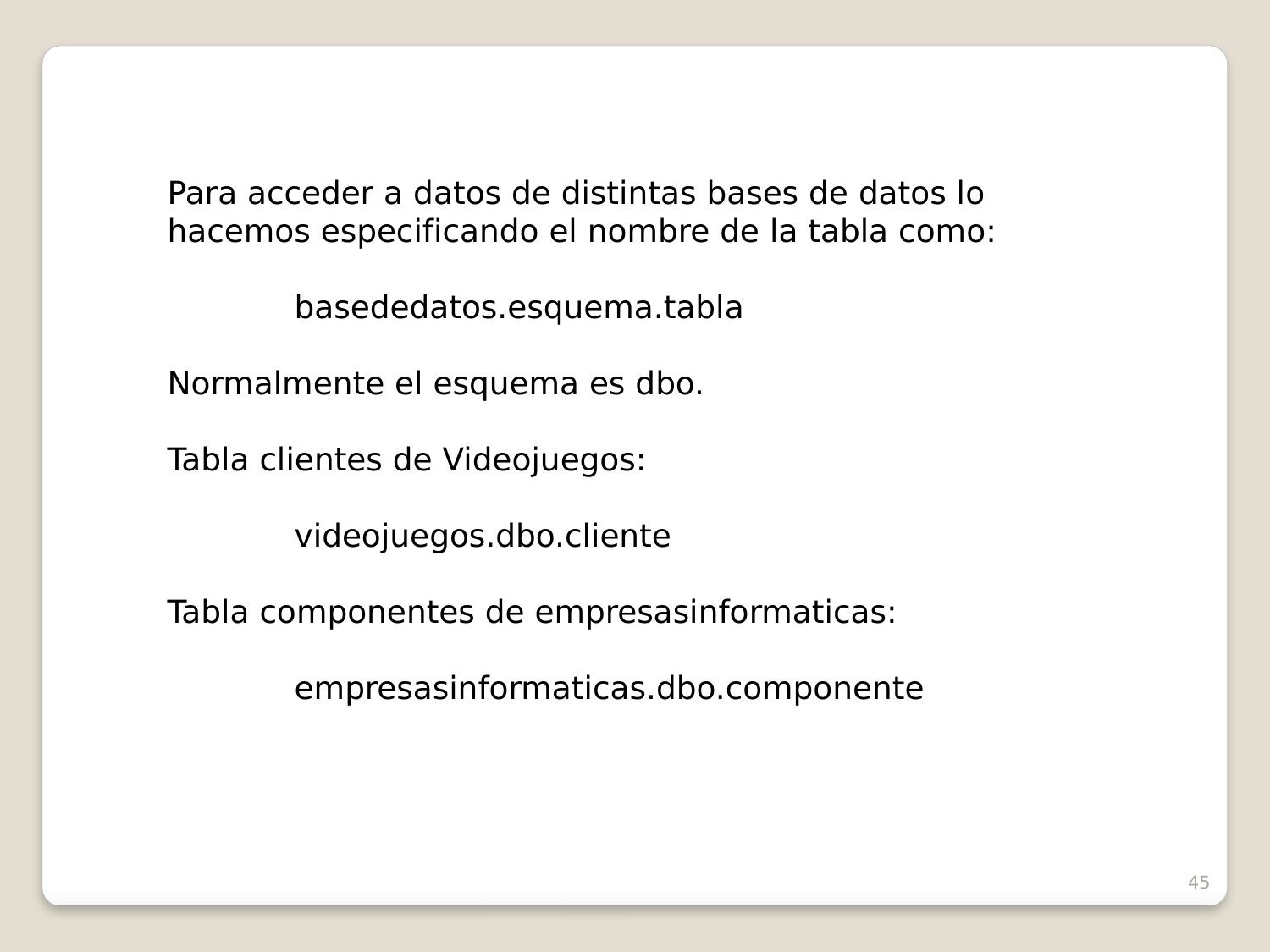

Para acceder a datos de distintas bases de datos lo hacemos especificando el nombre de la tabla como:

	basededatos.esquema.tabla

Normalmente el esquema es dbo.

Tabla clientes de Videojuegos:

	videojuegos.dbo.cliente

Tabla componentes de empresasinformaticas:

	empresasinformaticas.dbo.componente

45